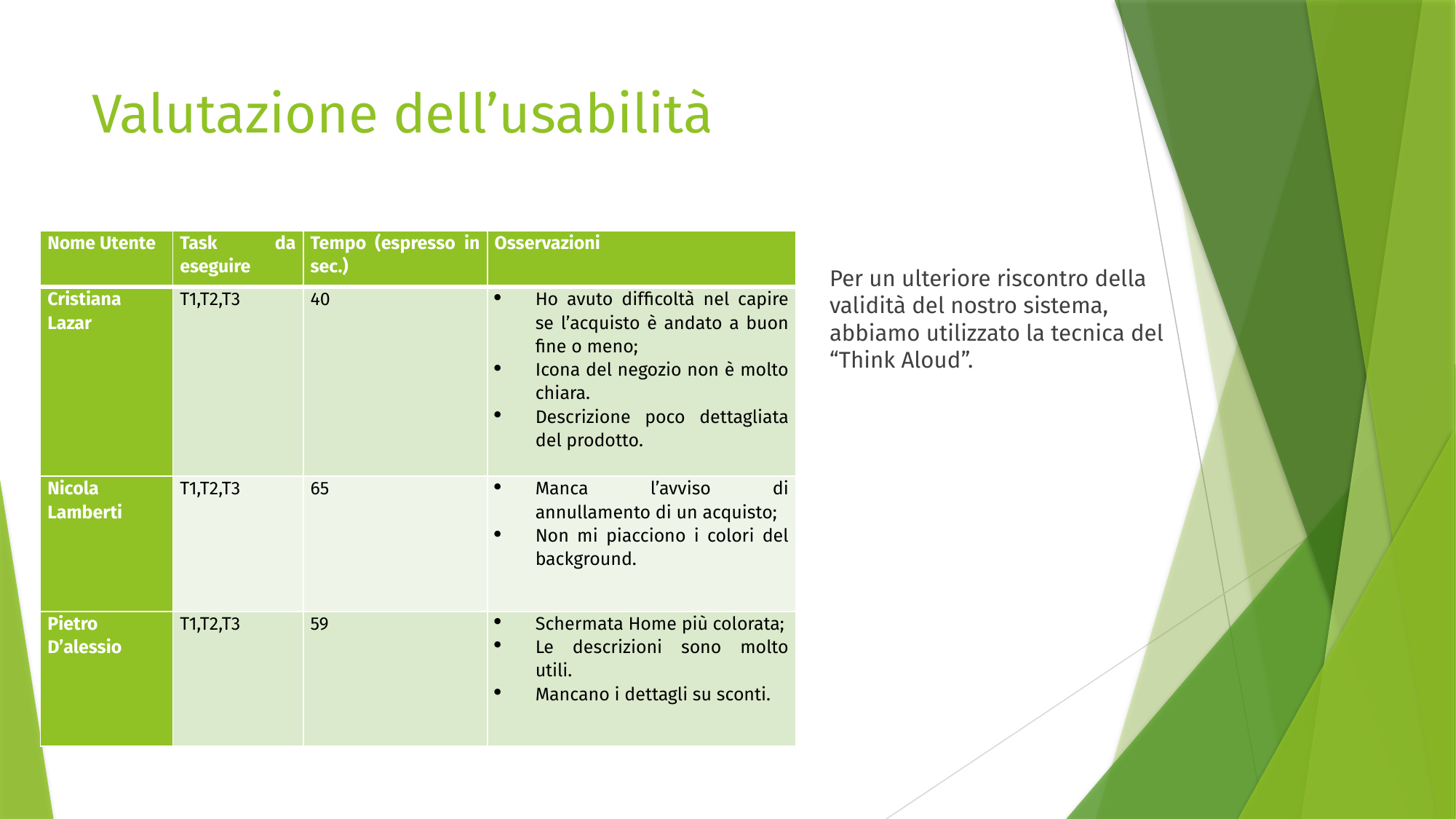

# Valutazione dell’usabilità
| Nome Utente | Task da eseguire | Tempo (espresso in sec.) | Osservazioni |
| --- | --- | --- | --- |
| Cristiana Lazar | T1,T2,T3 | 40 | Ho avuto difficoltà nel capire se l’acquisto è andato a buon fine o meno; Icona del negozio non è molto chiara. Descrizione poco dettagliata del prodotto. |
| Nicola Lamberti | T1,T2,T3 | 65 | Manca l’avviso di annullamento di un acquisto; Non mi piacciono i colori del background. |
| Pietro D’alessio | T1,T2,T3 | 59 | Schermata Home più colorata; Le descrizioni sono molto utili. Mancano i dettagli su sconti. |
Per un ulteriore riscontro della validità del nostro sistema, abbiamo utilizzato la tecnica del “Think Aloud”.